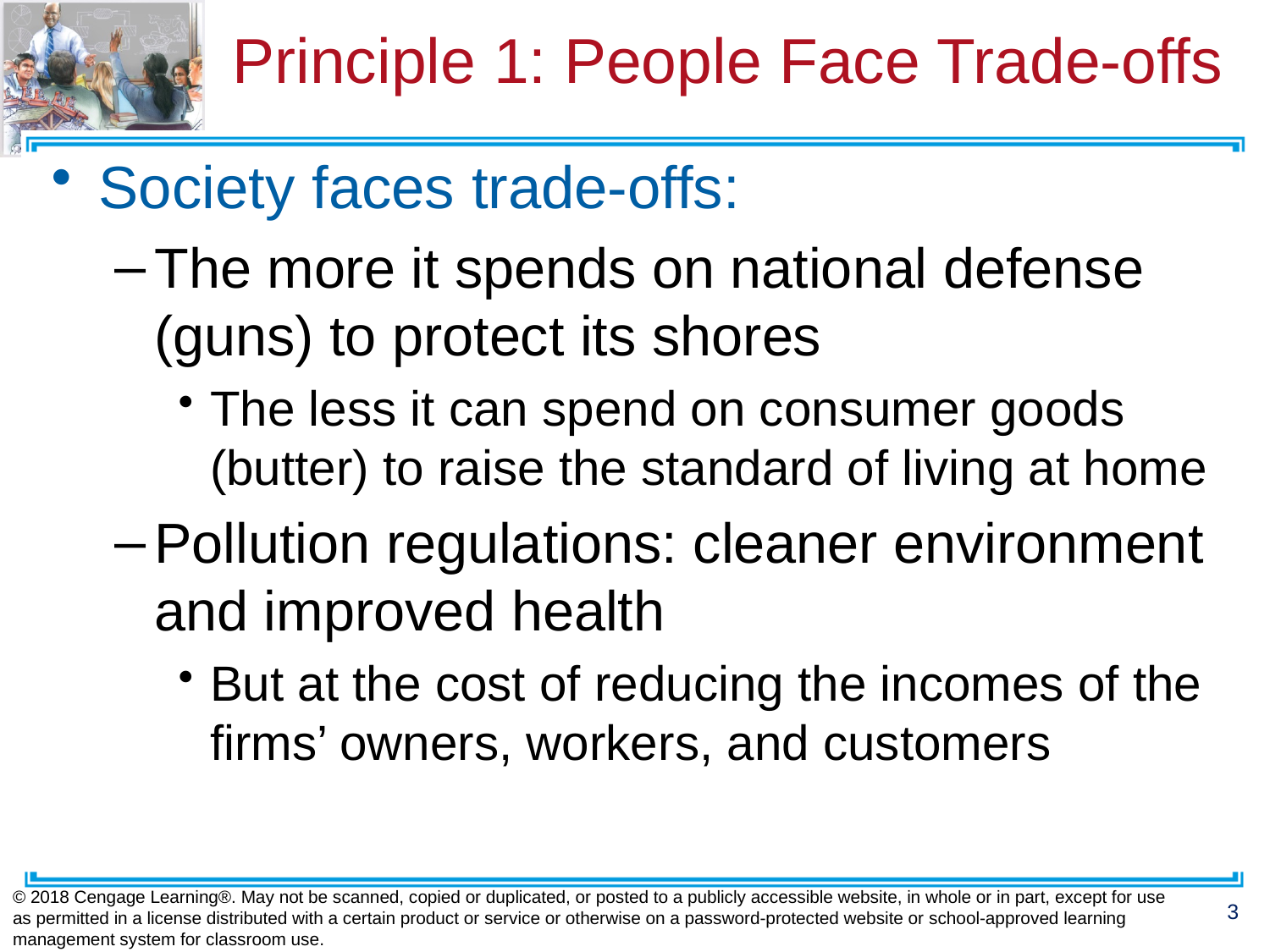

# Principle 1: People Face Trade-offs
Society faces trade-offs:
The more it spends on national defense (guns) to protect its shores
The less it can spend on consumer goods (butter) to raise the standard of living at home
Pollution regulations: cleaner environment and improved health
But at the cost of reducing the incomes of the firms’ owners, workers, and customers
© 2018 Cengage Learning®. May not be scanned, copied or duplicated, or posted to a publicly accessible website, in whole or in part, except for use as permitted in a license distributed with a certain product or service or otherwise on a password-protected website or school-approved learning management system for classroom use.
3